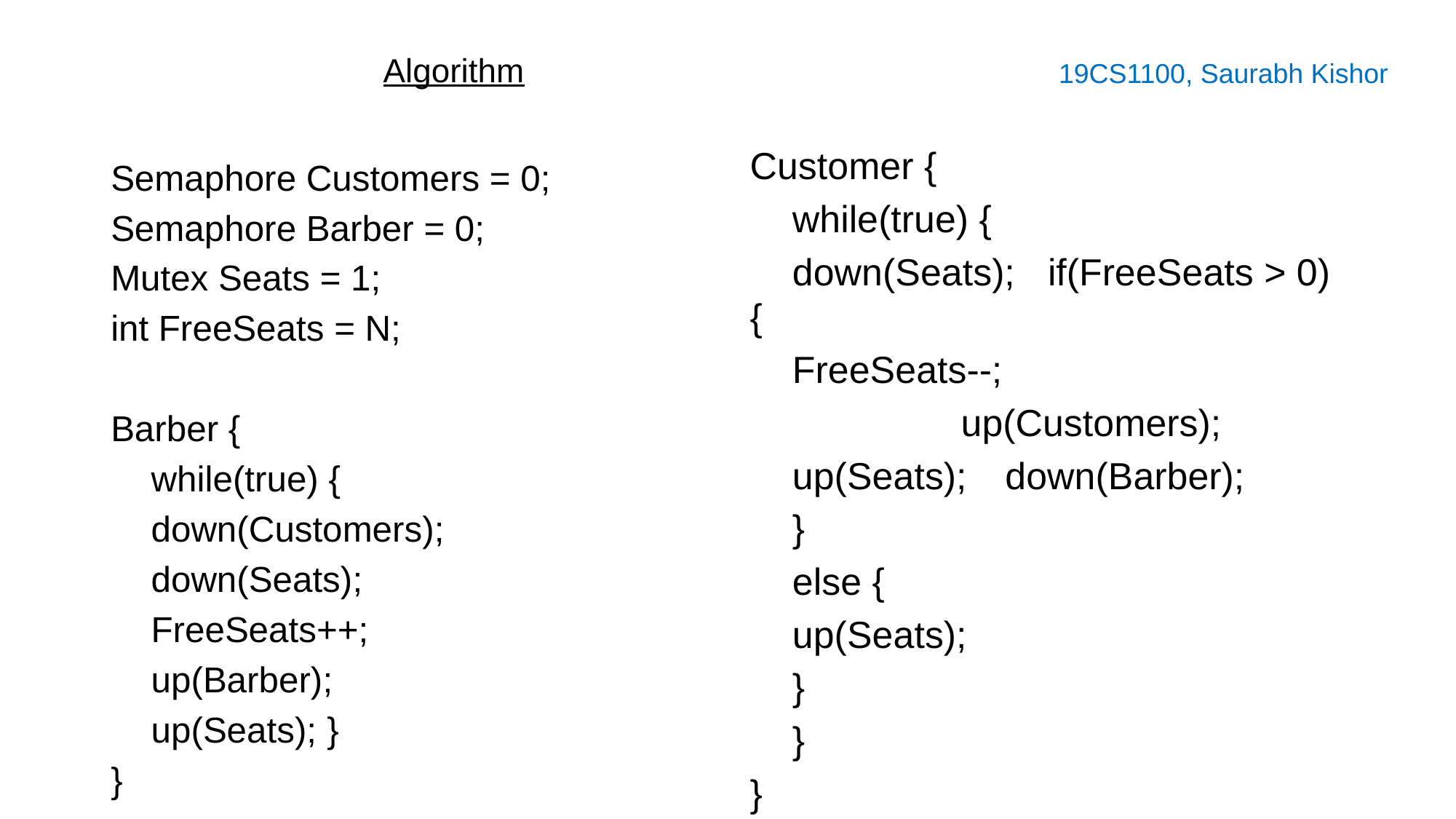

# Algorithm
19CS1100, Saurabh Kishor
Customer {
	while(true) {
						down(Seats); 			if(FreeSeats > 0) {
	FreeSeats--;
                    up(Customers);
	up(Seats);				down(Barber);
	}
	else {
						up(Seats);
						}
	}
}

Semaphore Customers = 0;
Semaphore Barber = 0;
Mutex Seats = 1;
int FreeSeats = N;

Barber {
	while(true) {
						down(Customers);
	down(Seats);
					FreeSeats++;
						up(Barber);
	up(Seats); }
}